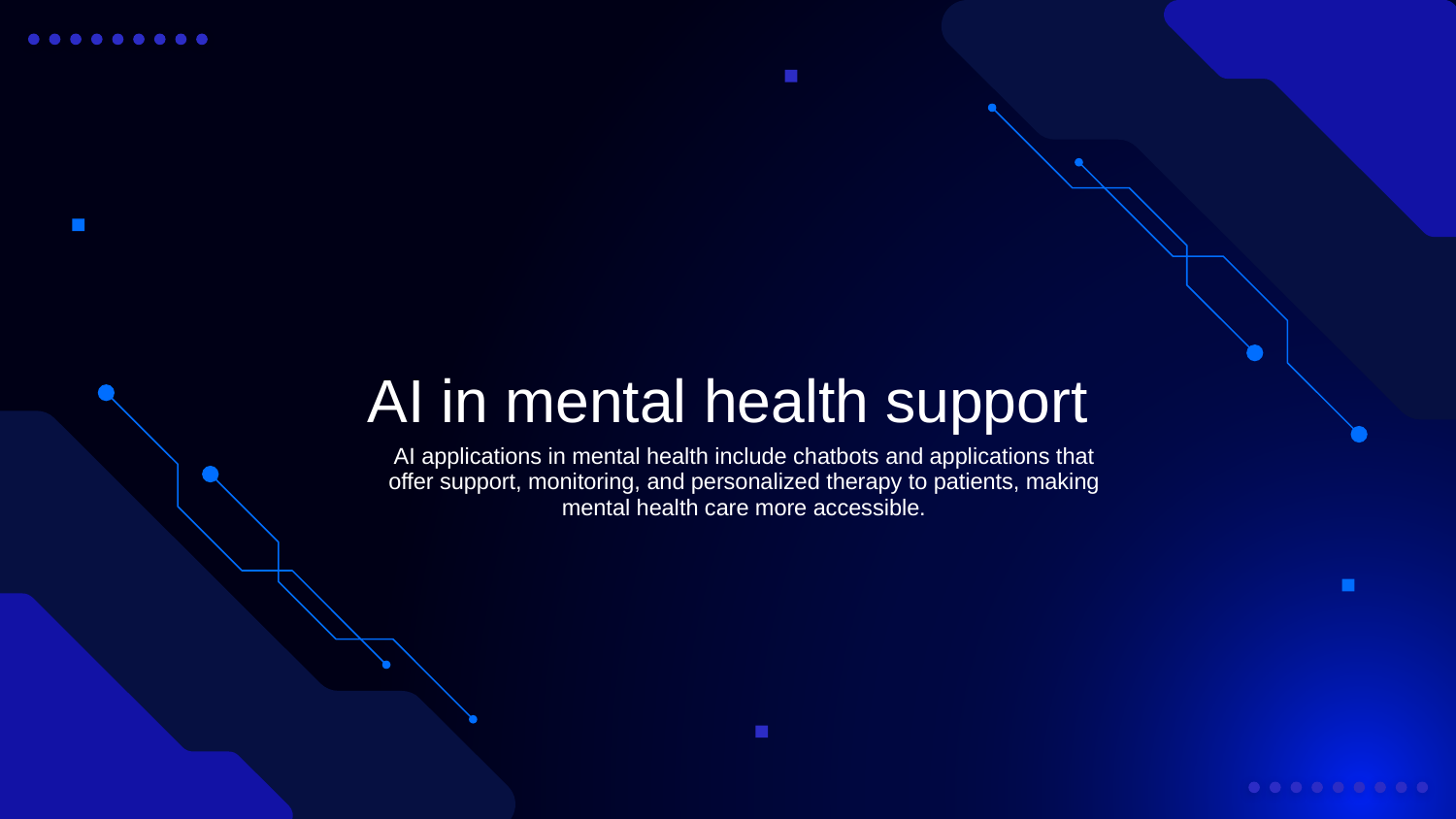

# AI in mental health support
AI applications in mental health include chatbots and applications that offer support, monitoring, and personalized therapy to patients, making mental health care more accessible.